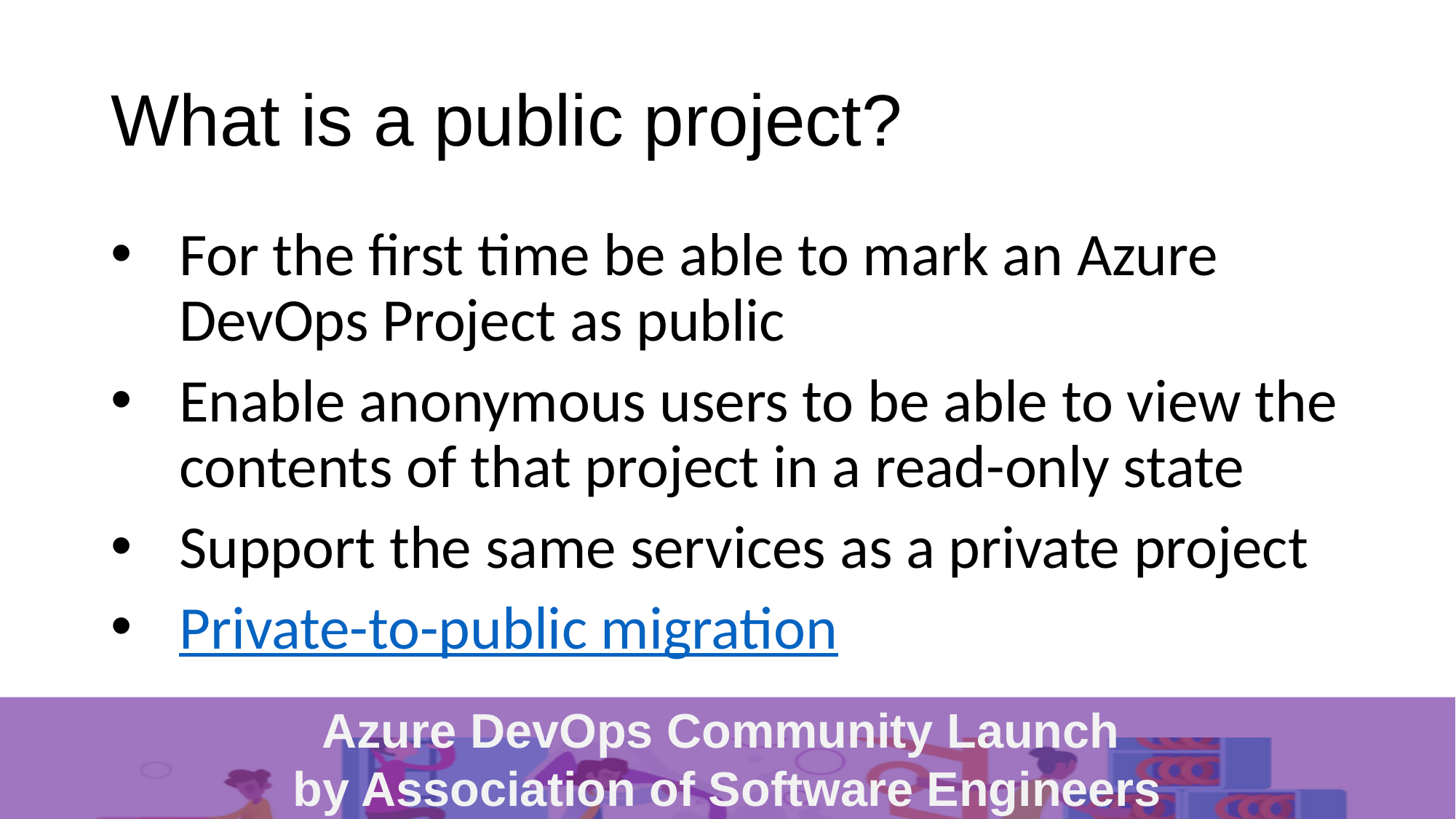

# What is a public project?
For the first time be able to mark an Azure DevOps Project as public
Enable anonymous users to be able to view the contents of that project in a read-only state
Support the same services as a private project
Private-to-public migration
Azure DevOps Community Launch
by Association of Software Engineers